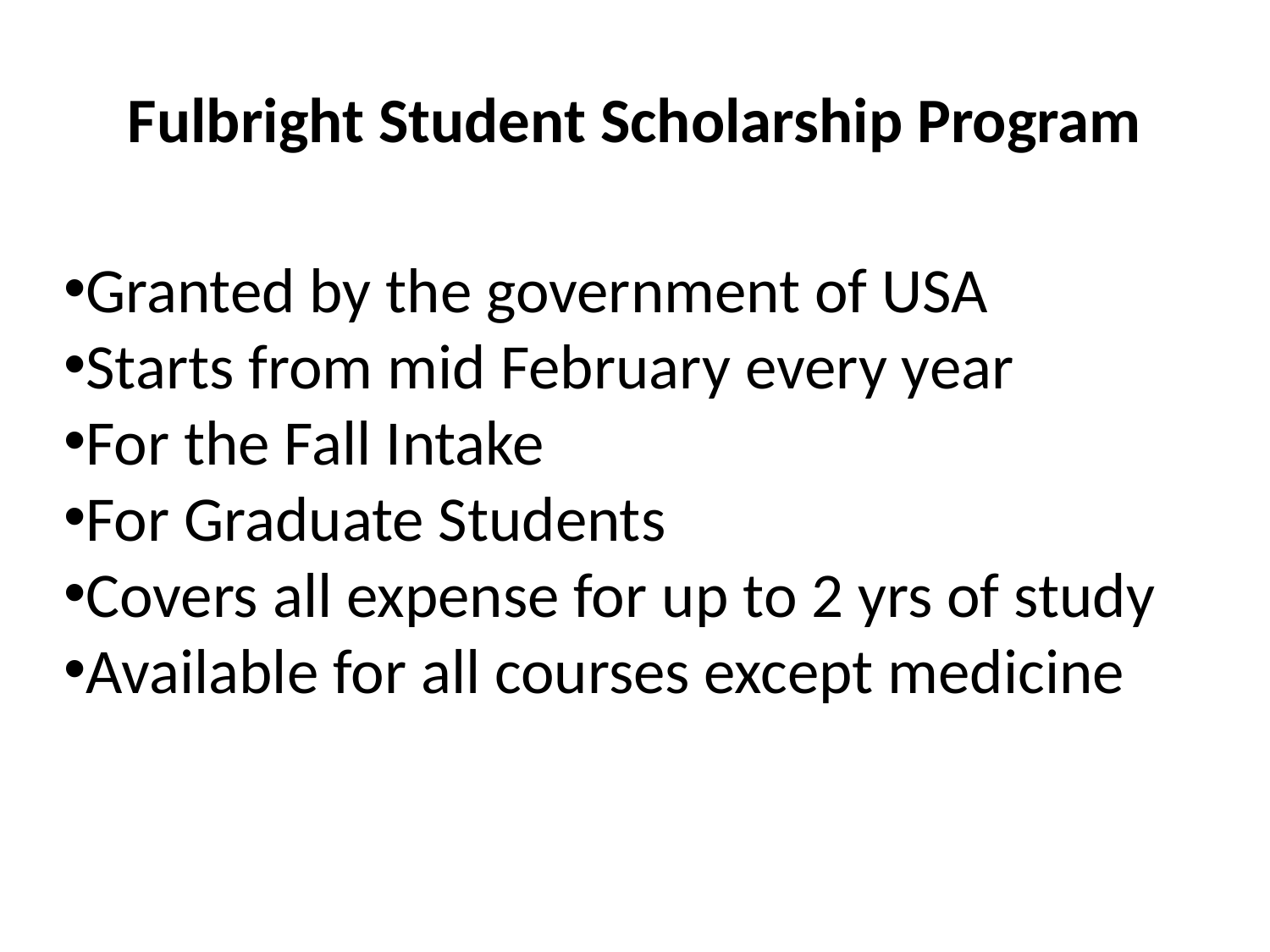

# Fulbright Student Scholarship Program
Granted by the government of USA
Starts from mid February every year
For the Fall Intake
For Graduate Students
Covers all expense for up to 2 yrs of study
Available for all courses except medicine